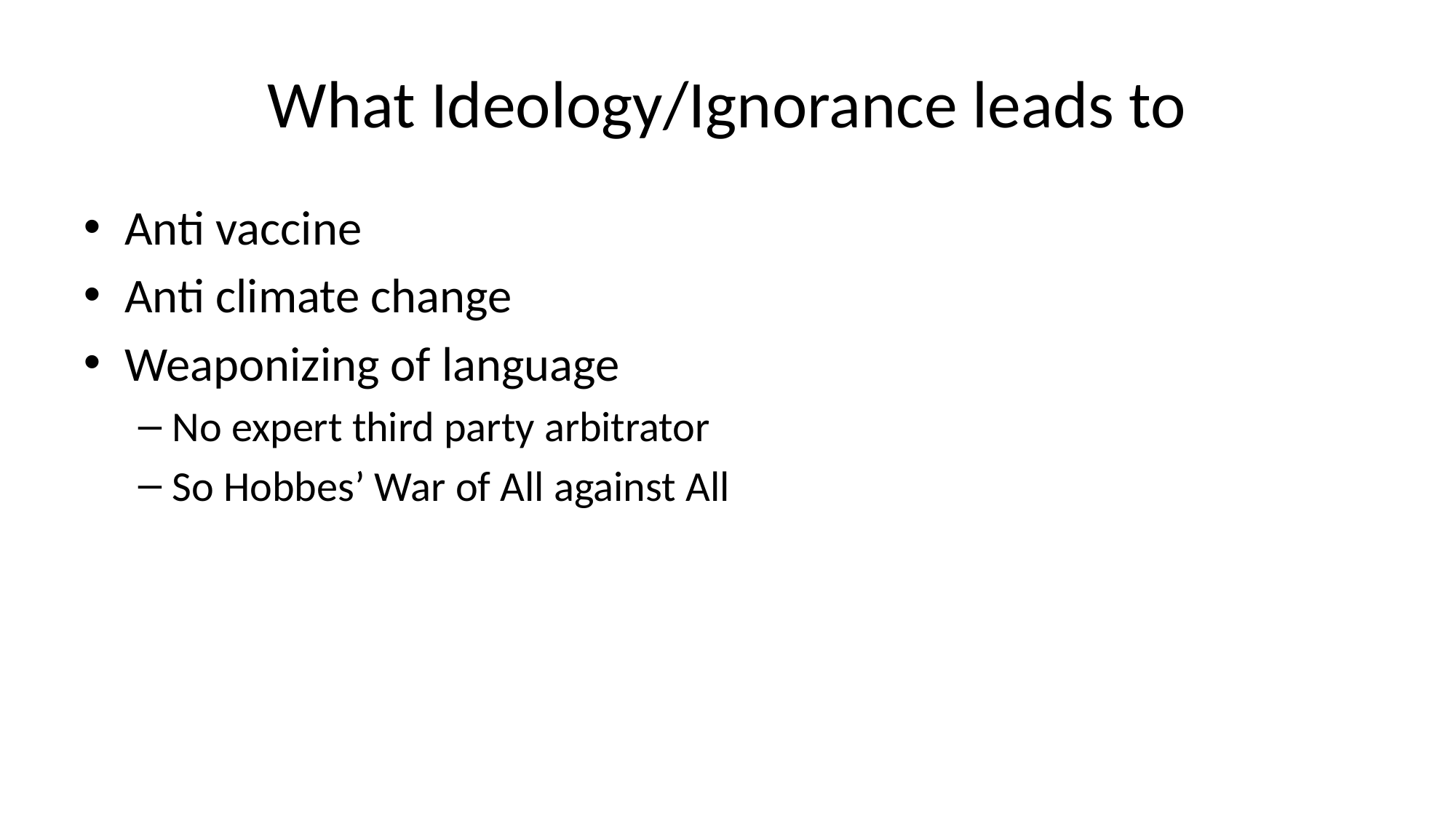

# What Ideology/Ignorance leads to
Anti vaccine
Anti climate change
Weaponizing of language
No expert third party arbitrator
So Hobbes’ War of All against All